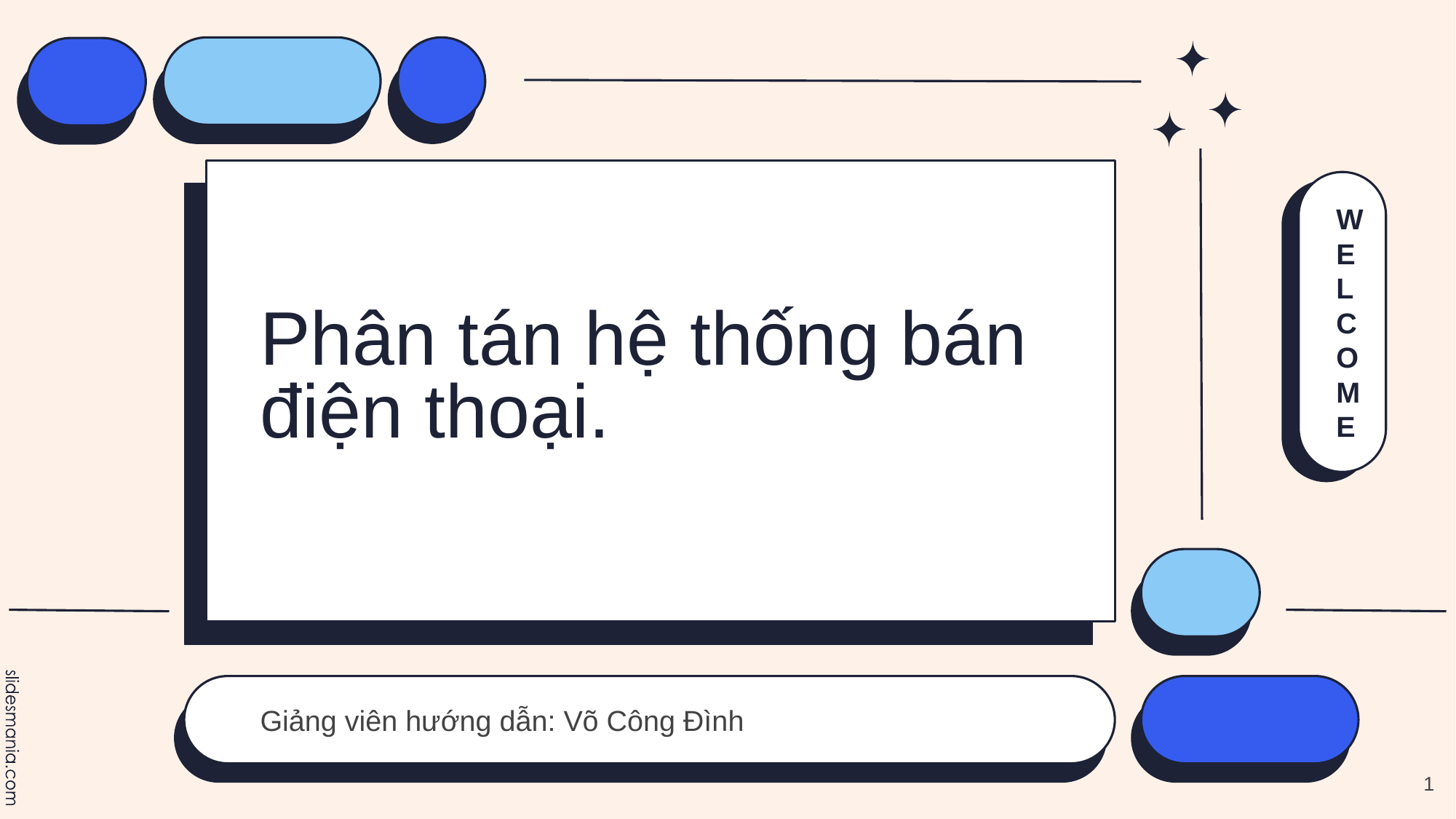

WELCOME
# Phân tán hệ thống bán điện thoại.

Giảng viên hướng dẫn: Võ Công Đình
1